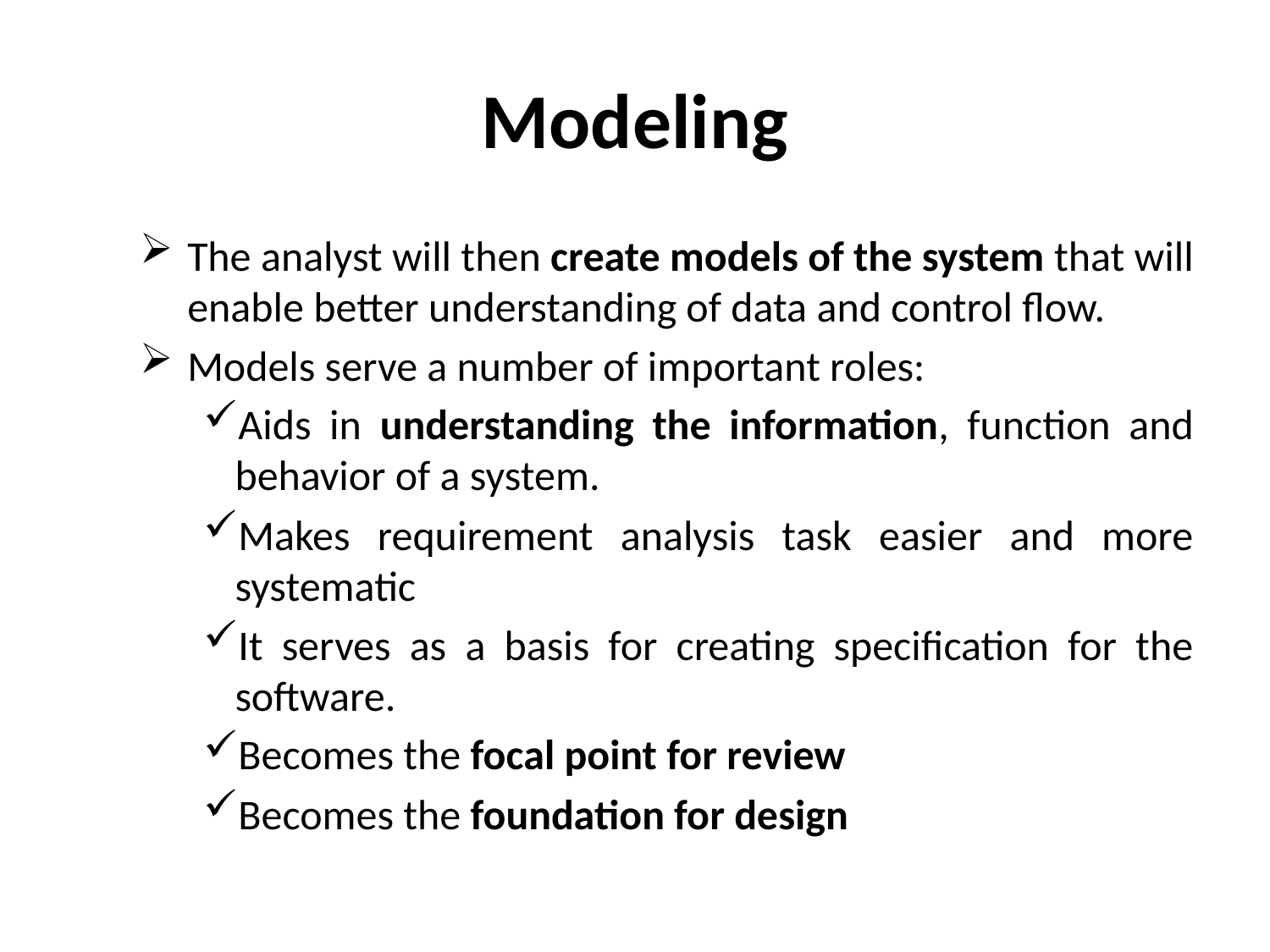

# Modeling
The analyst will then create models of the system that will enable better understanding of data and control flow.
Models serve a number of important roles:
Aids in understanding the information, function and behavior of a system.
Makes requirement analysis task easier and more systematic
It serves as a basis for creating specification for the software.
Becomes the focal point for review
Becomes the foundation for design